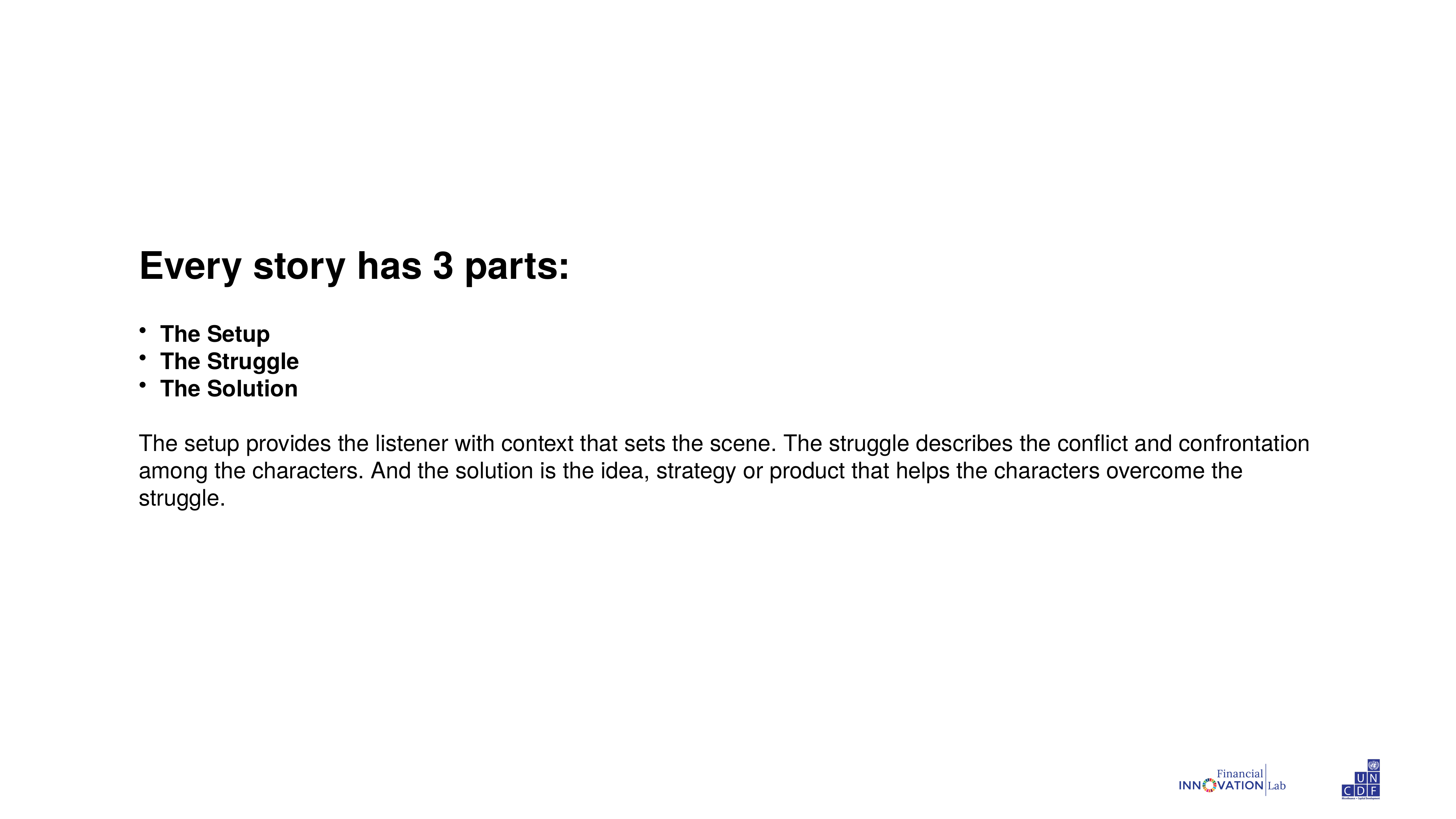

Every story has 3 parts:

The Setup
The Struggle
The Solution

The setup provides the listener with context that sets the scene. The struggle describes the conflict and confrontation among the characters. And the solution is the idea, strategy or product that helps the characters overcome the struggle.